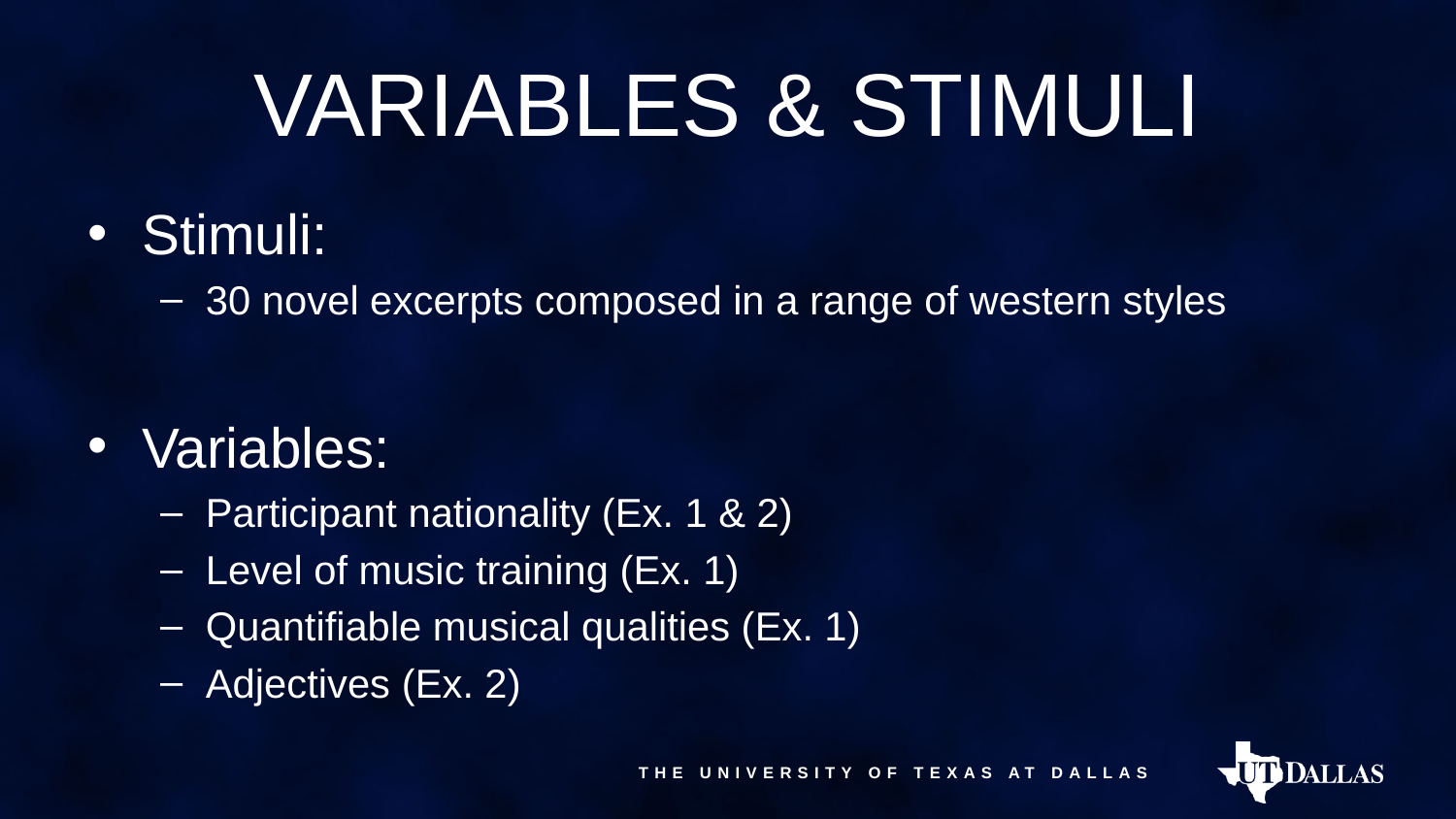

# Variables & Stimuli
Stimuli:
30 novel excerpts composed in a range of western styles

Variables:
Participant nationality (Ex. 1 & 2)
Level of music training (Ex. 1)
Quantifiable musical qualities (Ex. 1)
Adjectives (Ex. 2)